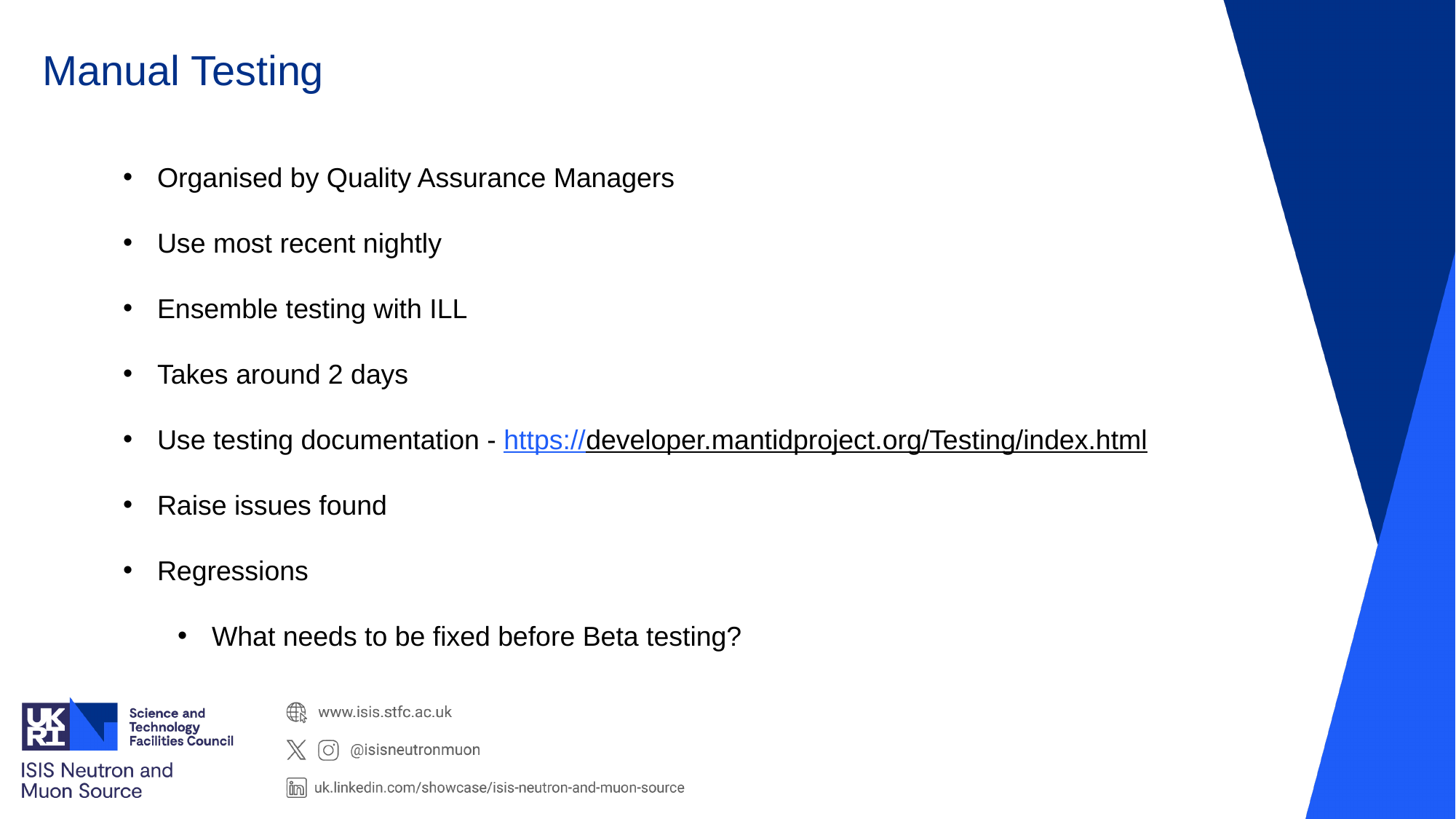

# Manual Testing
Organised by Quality Assurance Managers
Use most recent nightly
Ensemble testing with ILL
Takes around 2 days
Use testing documentation - https://developer.mantidproject.org/Testing/index.html
Raise issues found
Regressions
What needs to be fixed before Beta testing?